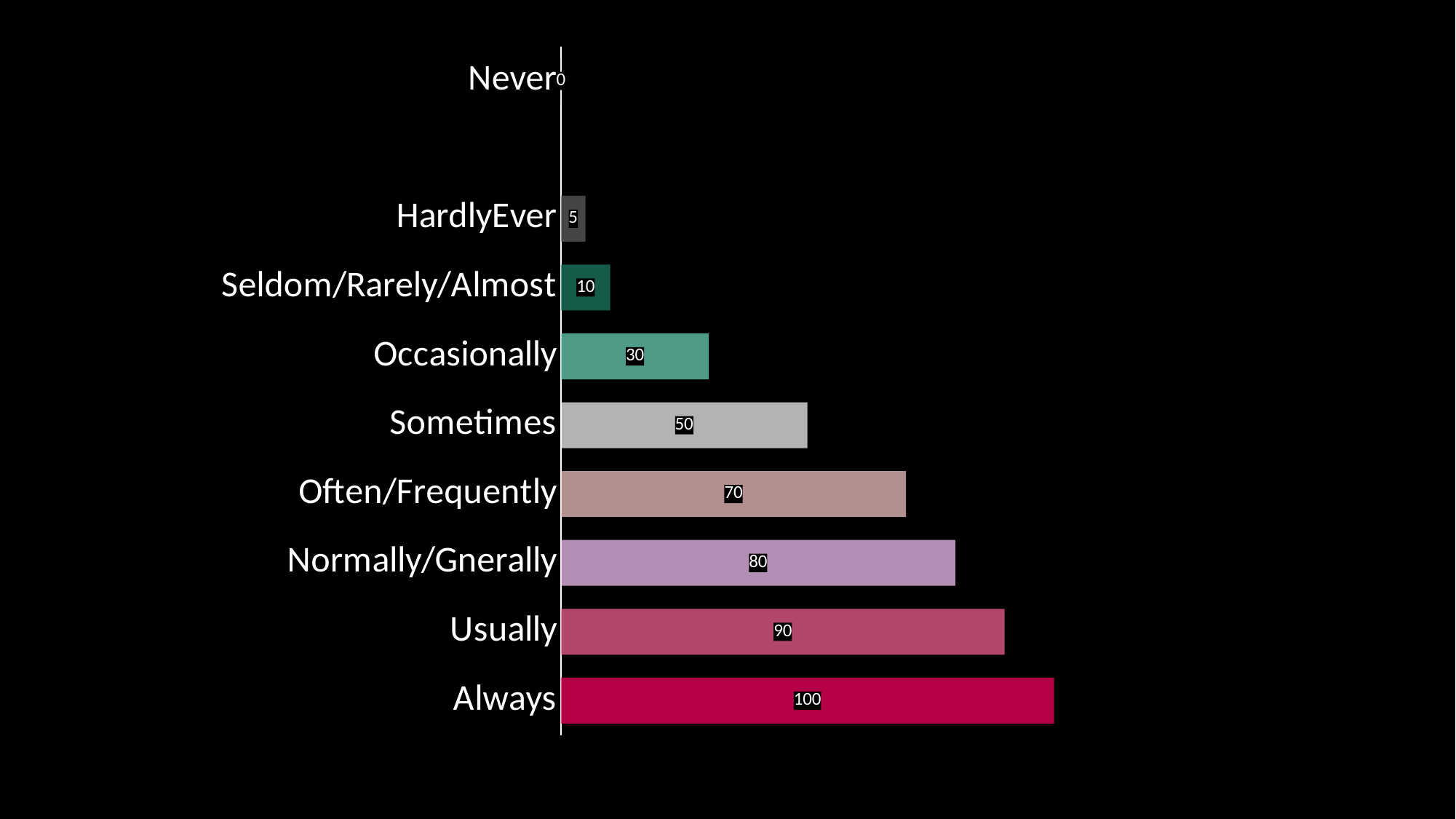

### Chart

| Category | Series 1 |
|---|---|
| Always | 100.0 |
| Usually | 90.0 |
| Normally/Gnerally | 80.0 |
| Often/Frequently | 70.0 |
| Sometimes | 50.0 |
| Occasionally | 30.0 |
| Seldom/Rarely/Almost | 10.0 |
| HardlyEver | 5.0 |
|  | None |
| Never | 0.0 |